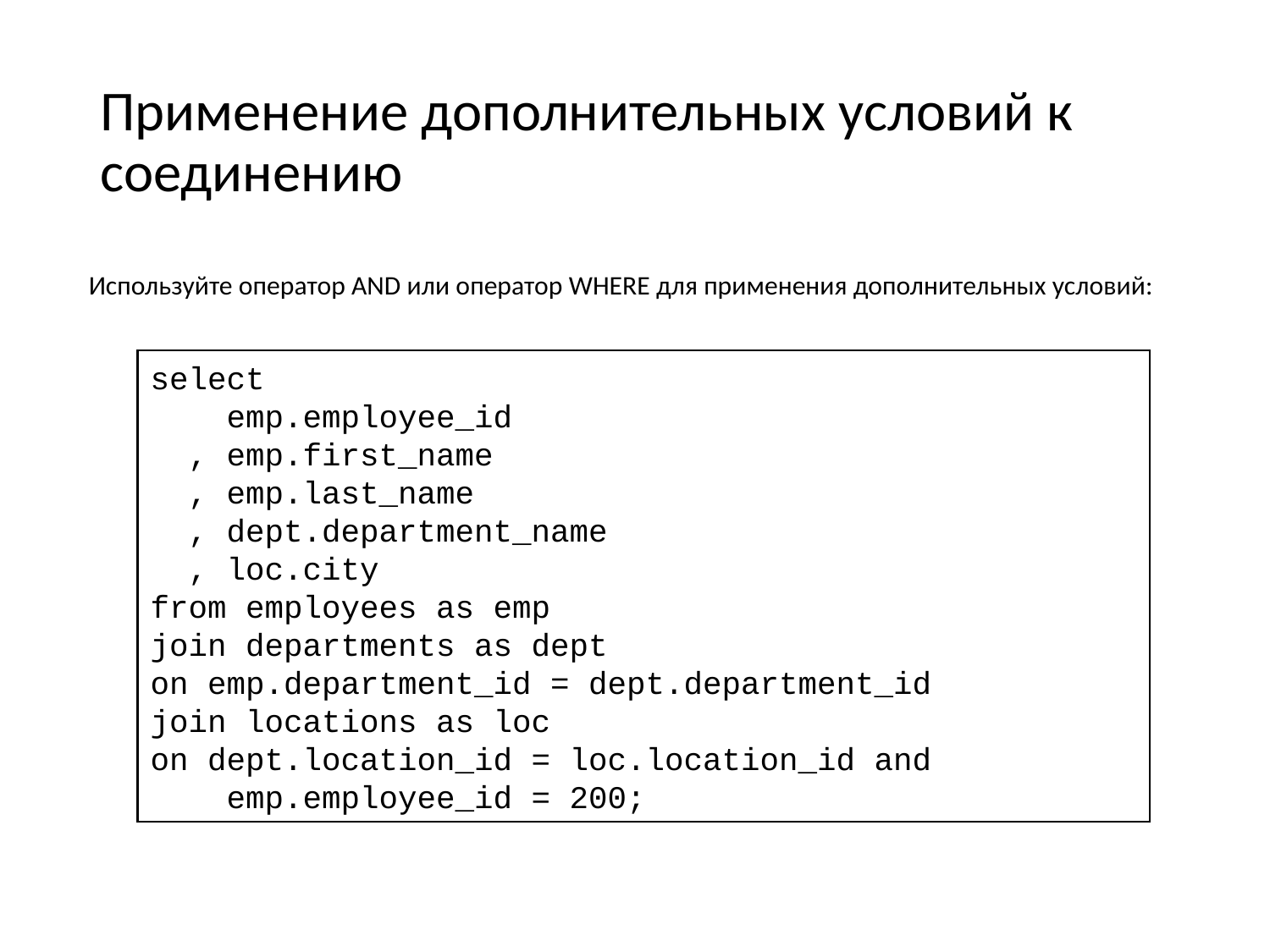

# Применение дополнительных условий к соединению
Используйте оператор AND или оператор WHERE для применения дополнительных условий:
select
    emp.employee_id
  , emp.first_name
  , emp.last_name
  , dept.department_name
  , loc.city
from employees as emp
join departments as dept
on emp.department_id = dept.department_id
join locations as loc
on dept.location_id = loc.location_id and
    emp.employee_id = 200;